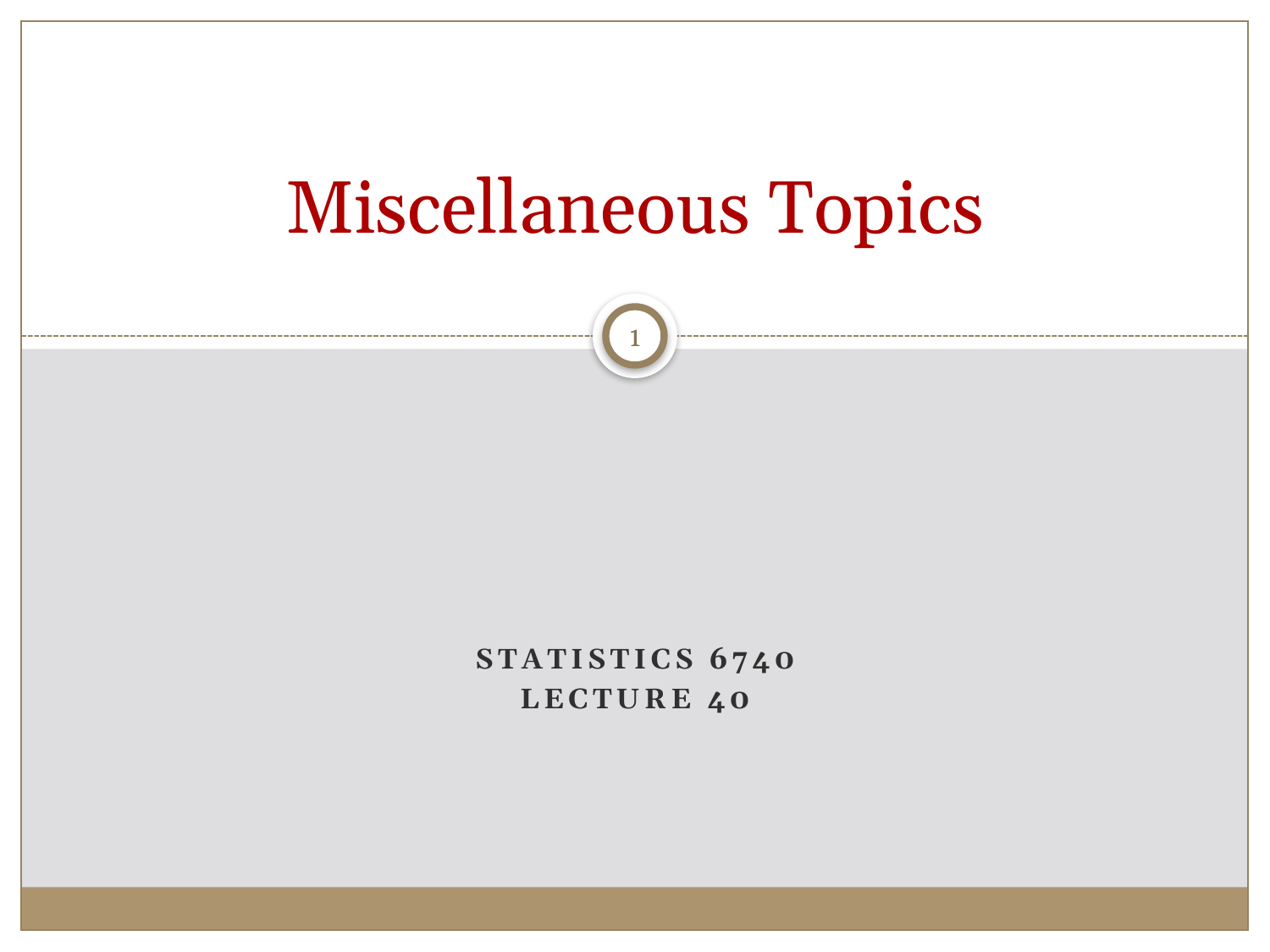

# Miscellaneous Topics
1
Statistics 6740
Lecture 40